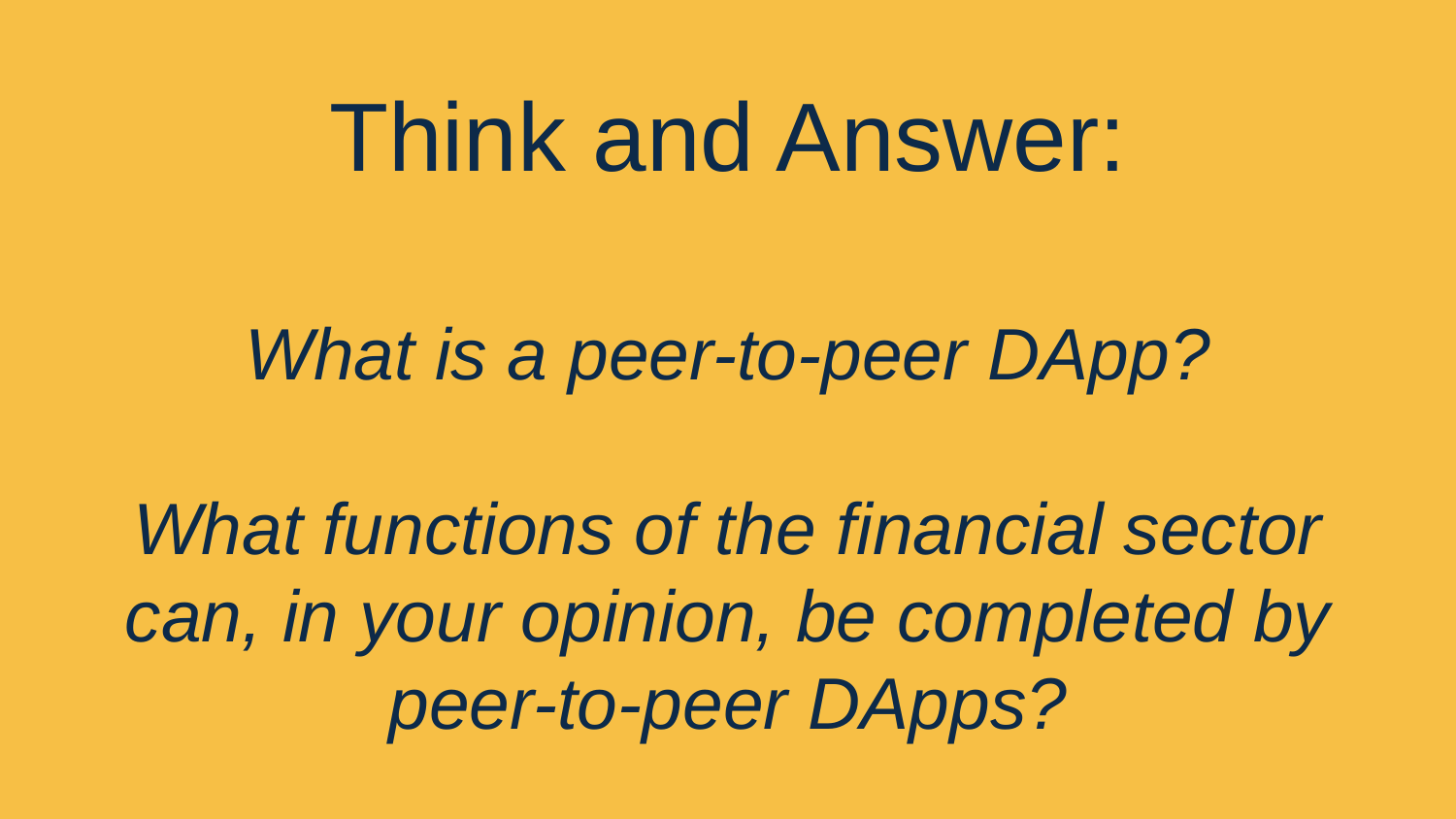

# Think and Answer:

What is a peer-to-peer DApp?

What functions of the financial sector can, in your opinion, be completed by peer-to-peer DApps?